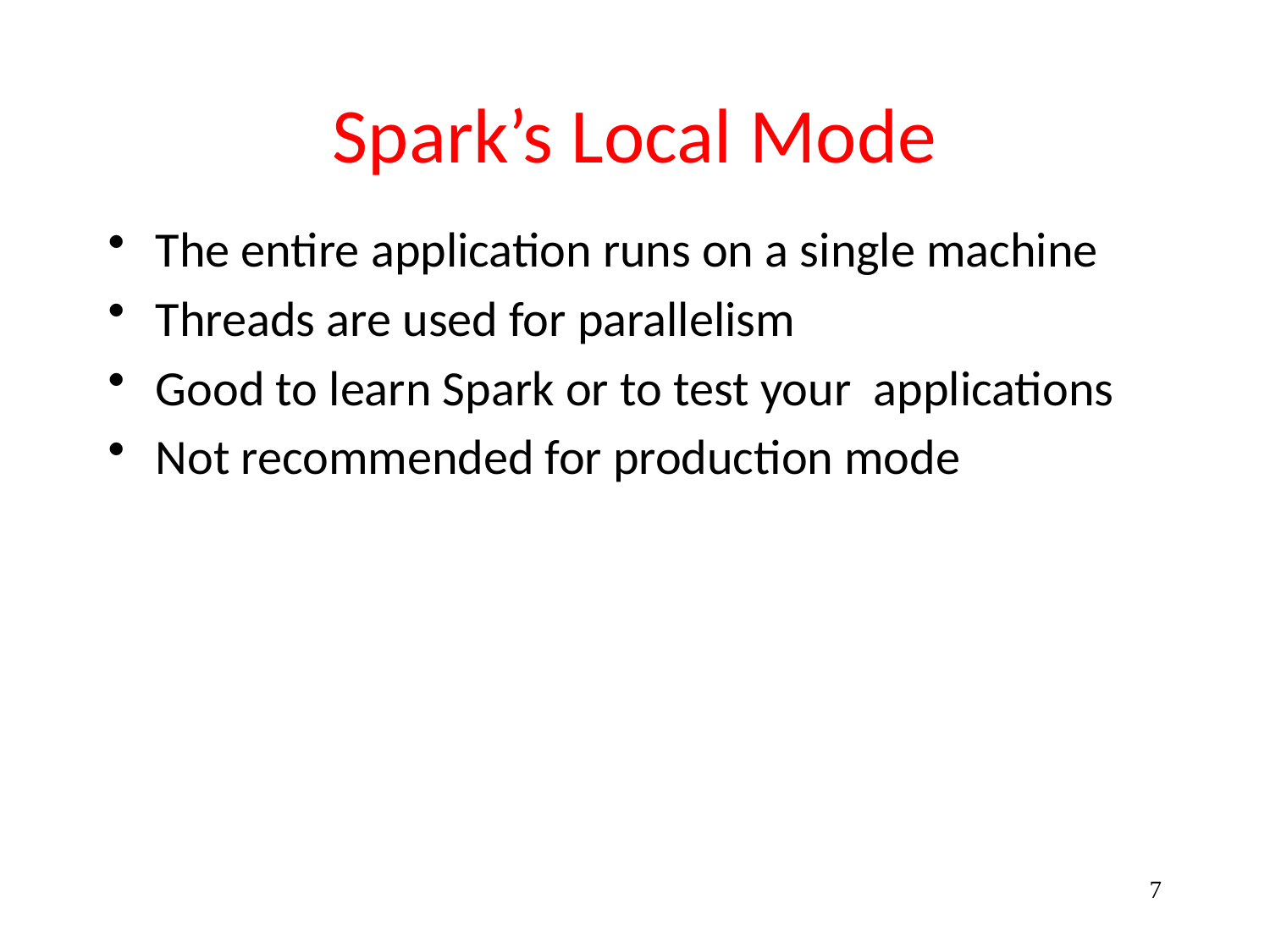

# Spark’s Local Mode
The entire application runs on a single machine
Threads are used for parallelism
Good to learn Spark or to test your  applications
Not recommended for production mode
7